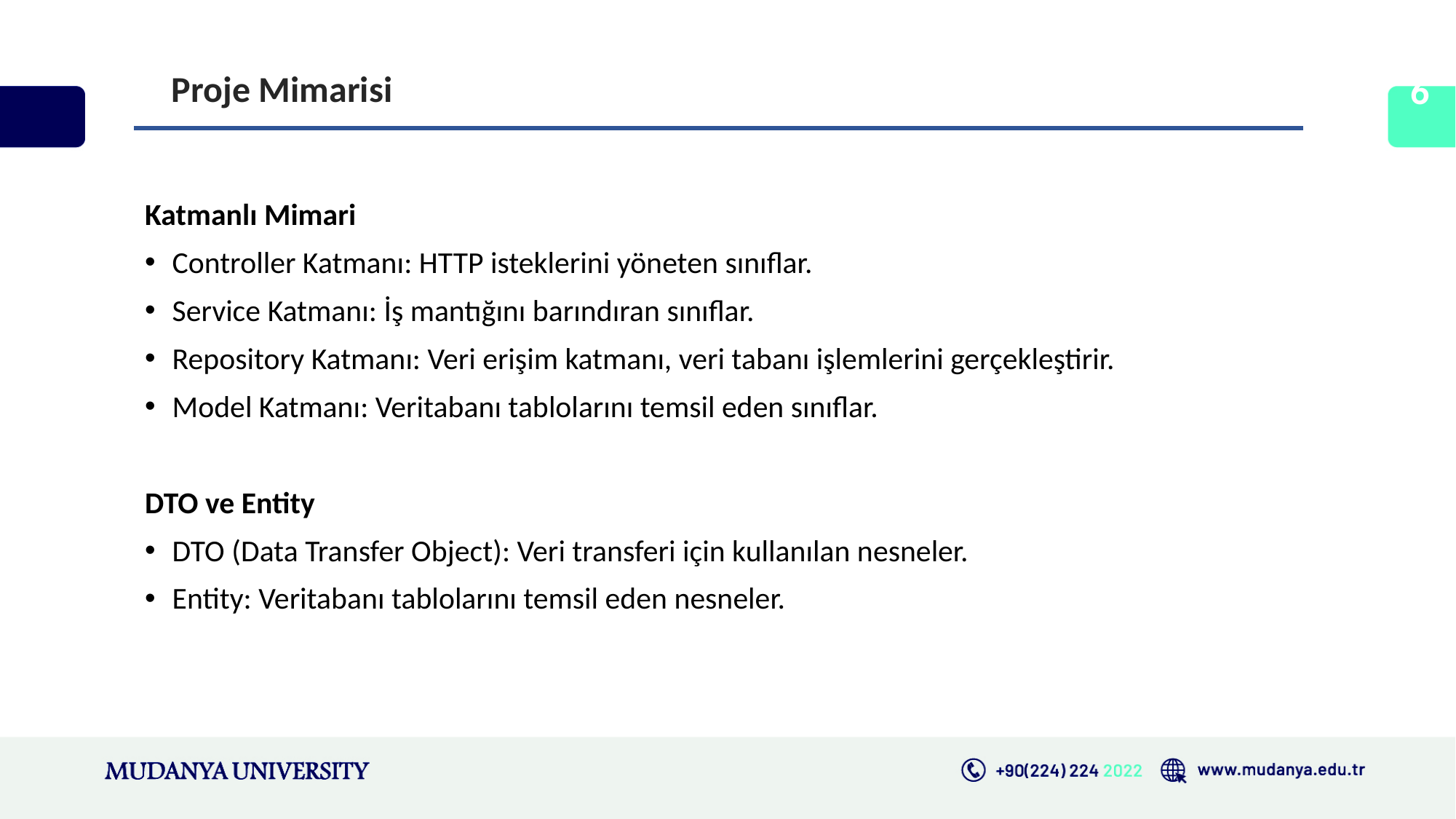

Proje Mimarisi

6
Katmanlı Mimari
Controller Katmanı: HTTP isteklerini yöneten sınıflar.
Service Katmanı: İş mantığını barındıran sınıflar.
Repository Katmanı: Veri erişim katmanı, veri tabanı işlemlerini gerçekleştirir.
Model Katmanı: Veritabanı tablolarını temsil eden sınıflar.

DTO ve Entity
DTO (Data Transfer Object): Veri transferi için kullanılan nesneler.
Entity: Veritabanı tablolarını temsil eden nesneler.